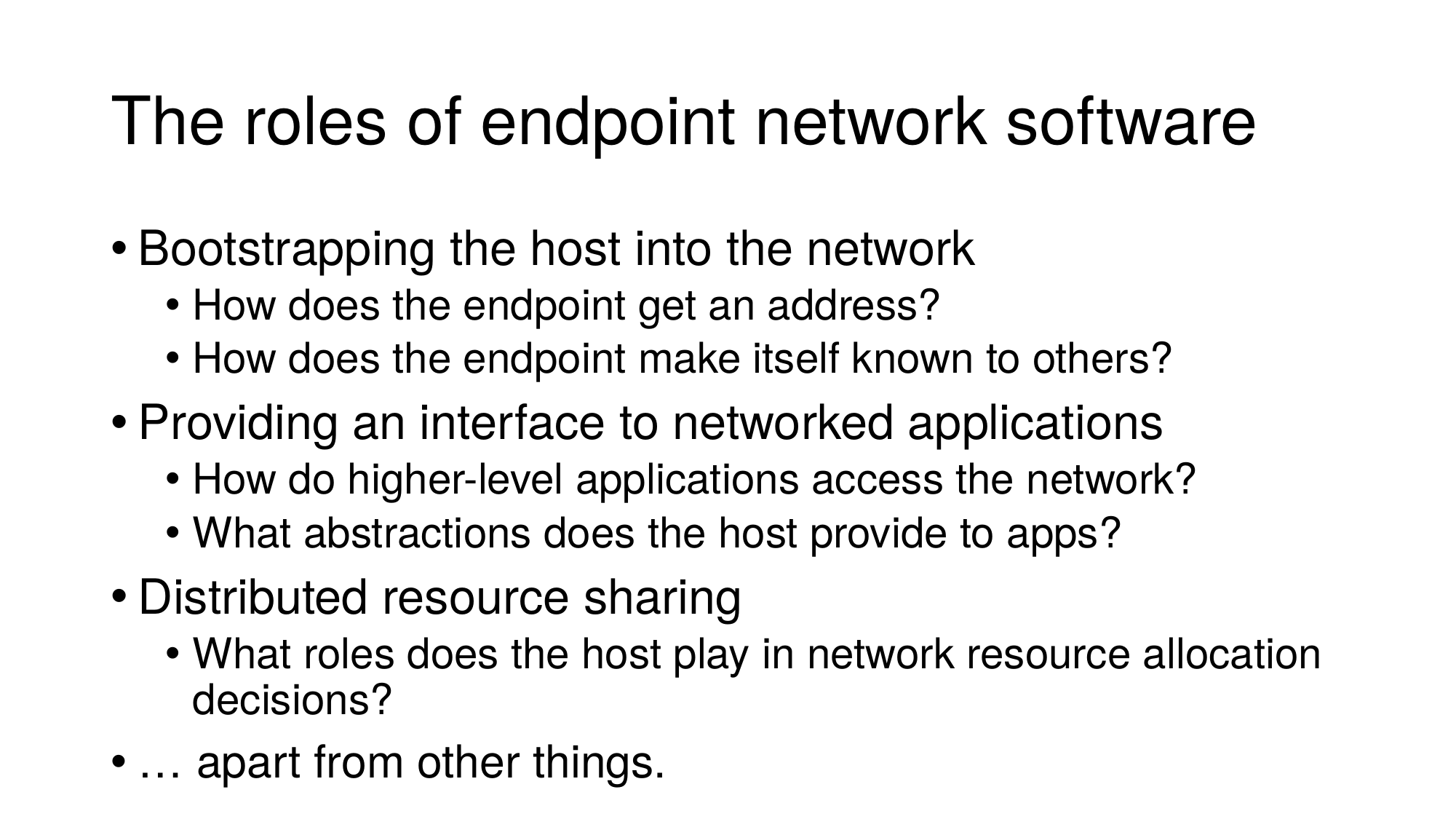

# The roles of endpoint network software
Bootstrapping the host into the network
How does the endpoint get an address?
How does the endpoint make itself known to others?
Providing an interface to networked applications
How do higher-level applications access the network?
What abstractions does the host provide to apps?
Distributed resource sharing
What roles does the host play in network resource allocation decisions?
… apart from other things.